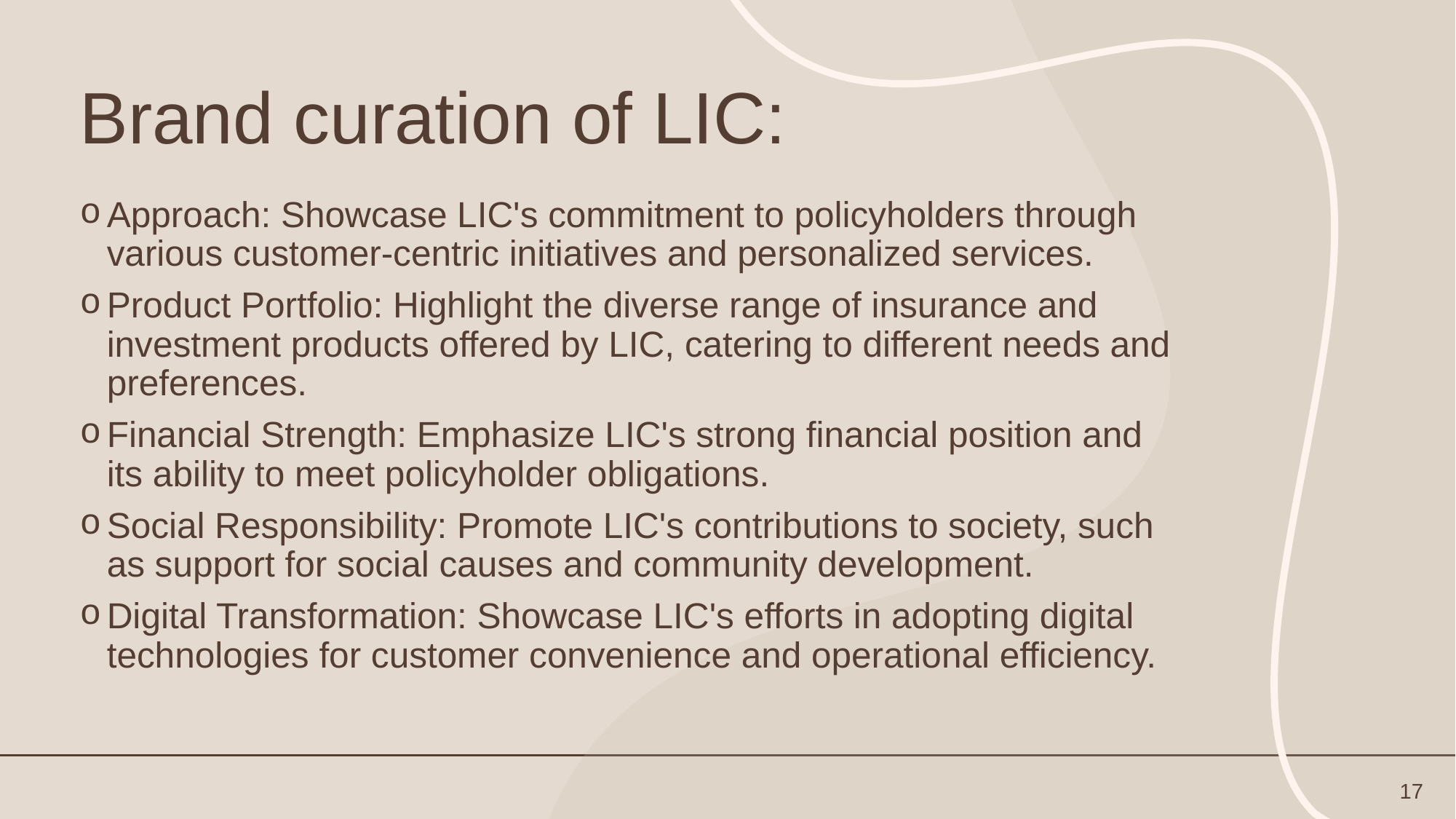

# Brand curation of LIC:
Approach: Showcase LIC's commitment to policyholders through various customer-centric initiatives and personalized services.
Product Portfolio: Highlight the diverse range of insurance and investment products offered by LIC, catering to different needs and preferences.
Financial Strength: Emphasize LIC's strong financial position and its ability to meet policyholder obligations.
Social Responsibility: Promote LIC's contributions to society, such as support for social causes and community development.
Digital Transformation: Showcase LIC's efforts in adopting digital technologies for customer convenience and operational efficiency.
17